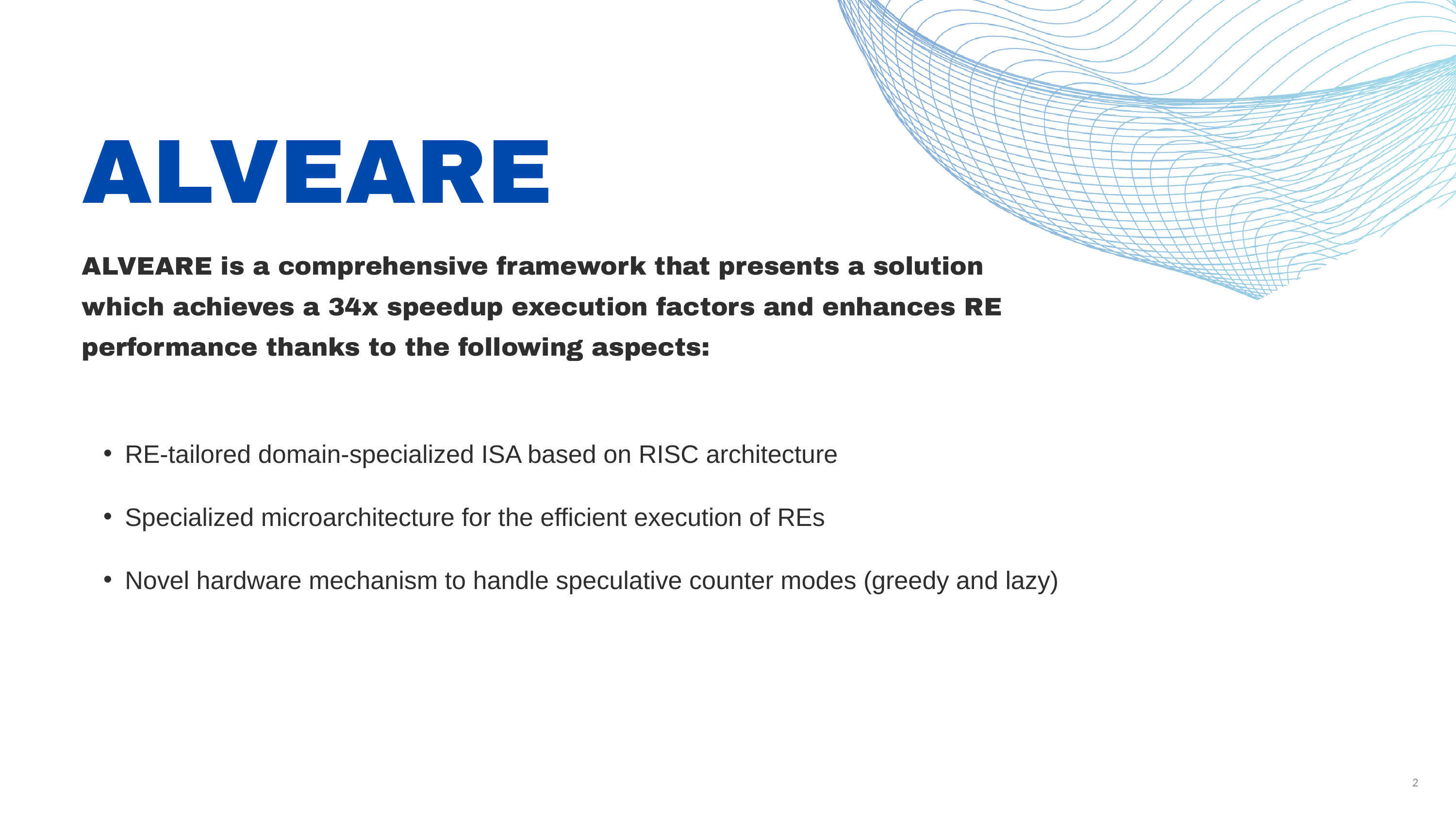

ALVEARE
ALVEARE is a comprehensive framework that presents a solution which achieves a 34x speedup execution factors and enhances RE performance thanks to the following aspects:
RE-tailored domain-specialized ISA based on RISC architecture
Specialized microarchitecture for the efficient execution of REs
Novel hardware mechanism to handle speculative counter modes (greedy and lazy)

2